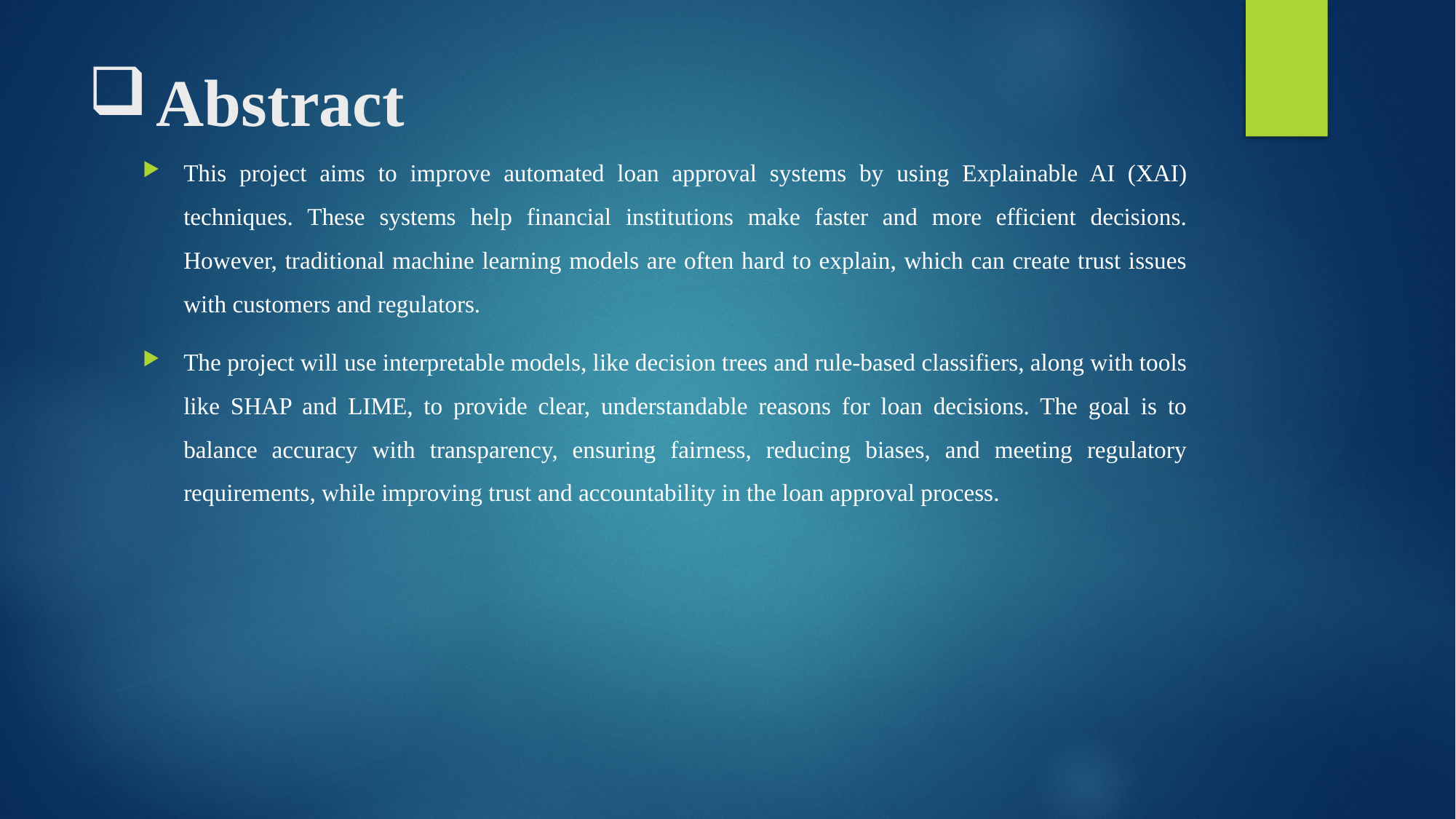

# Abstract
This project aims to improve automated loan approval systems by using Explainable AI (XAI) techniques. These systems help financial institutions make faster and more efficient decisions. However, traditional machine learning models are often hard to explain, which can create trust issues with customers and regulators.
The project will use interpretable models, like decision trees and rule-based classifiers, along with tools like SHAP and LIME, to provide clear, understandable reasons for loan decisions. The goal is to balance accuracy with transparency, ensuring fairness, reducing biases, and meeting regulatory requirements, while improving trust and accountability in the loan approval process.